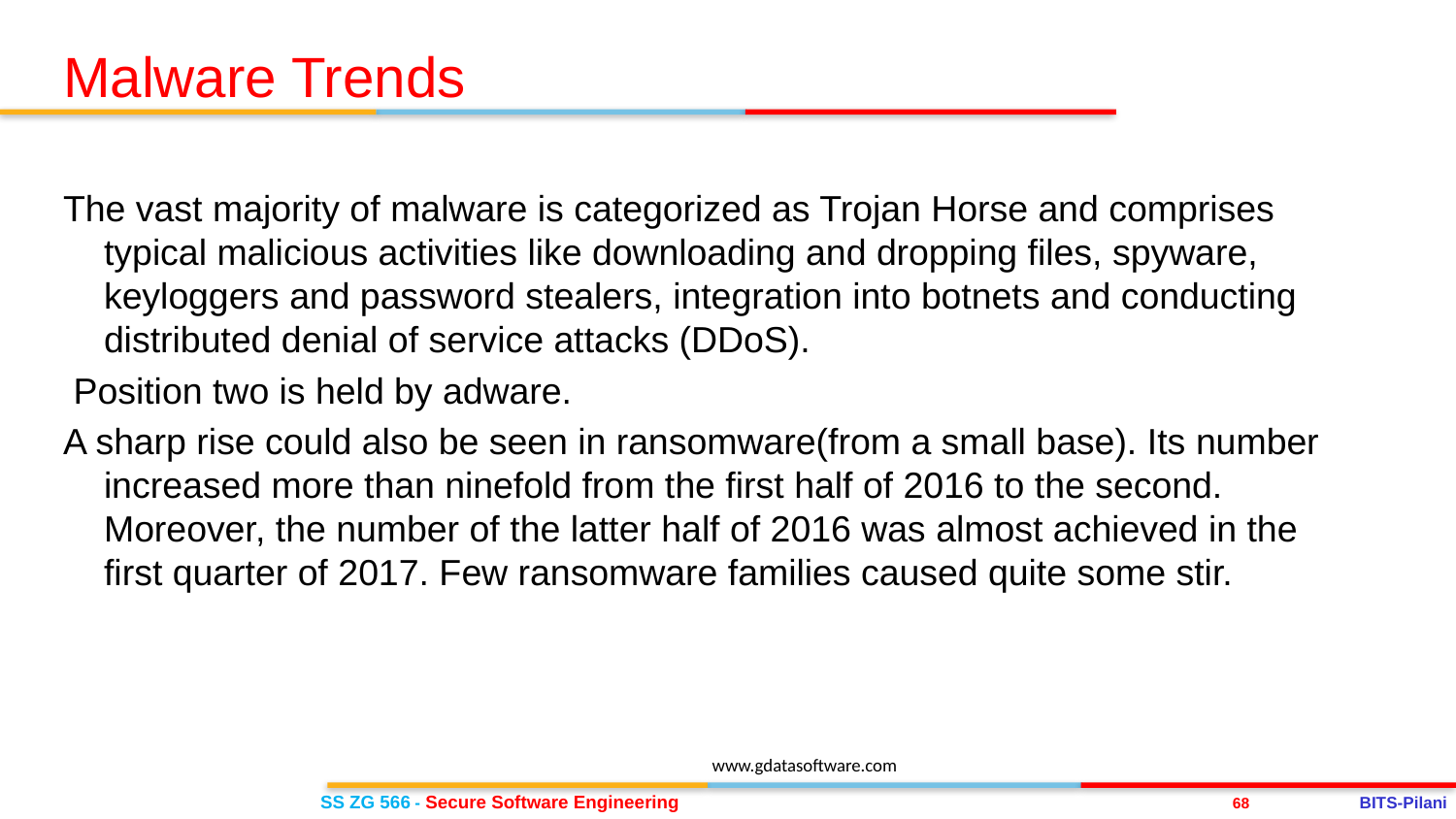

Malware Trends
The vast majority of malware is categorized as Trojan Horse and comprises typical malicious activities like downloading and dropping files, spyware, keyloggers and password stealers, integration into botnets and conducting distributed denial of service attacks (DDoS).
 Position two is held by adware.
A sharp rise could also be seen in ransomware(from a small base). Its number increased more than ninefold from the first half of 2016 to the second. Moreover, the number of the latter half of 2016 was almost achieved in the first quarter of 2017. Few ransomware families caused quite some stir.
www.gdatasoftware.com